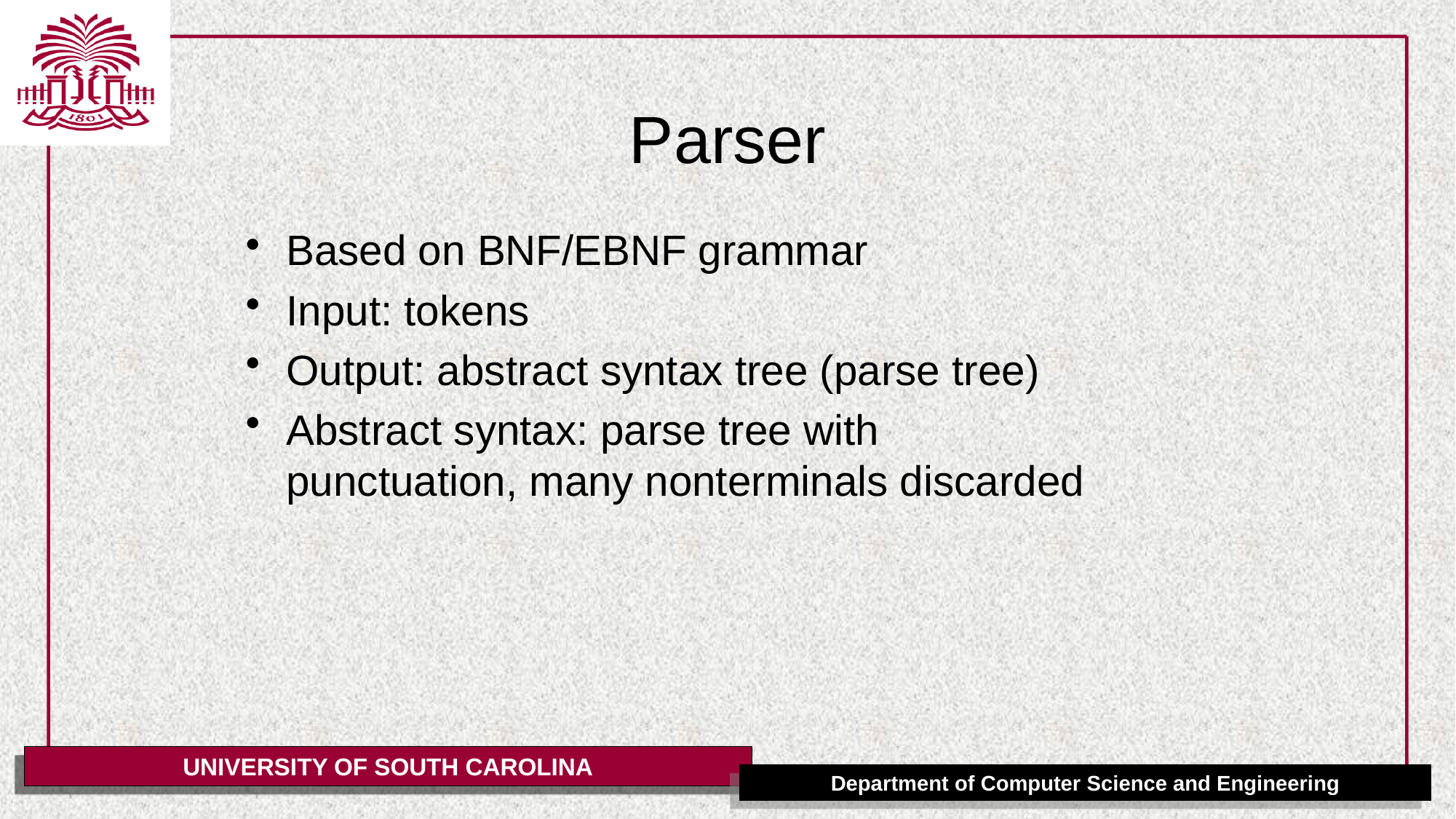

# Parser
Based on BNF/EBNF grammar
Input: tokens
Output: abstract syntax tree (parse tree)
Abstract syntax: parse tree with punctuation, many nonterminals discarded